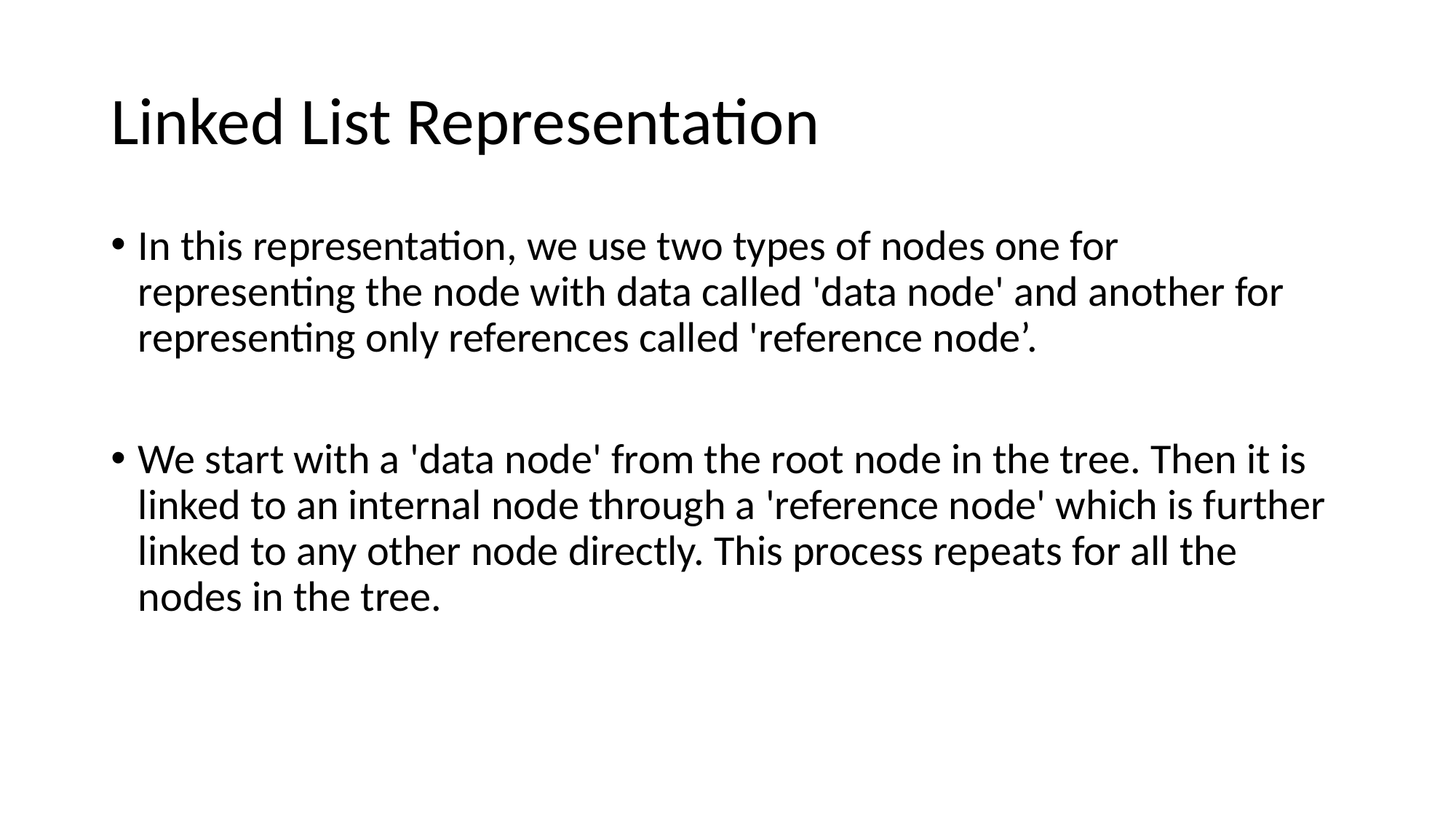

# Linked List Representation
In this representation, we use two types of nodes one for representing the node with data called 'data node' and another for representing only references called 'reference node’.

We start with a 'data node' from the root node in the tree. Then it is linked to an internal node through a 'reference node' which is further linked to any other node directly. This process repeats for all the nodes in the tree.